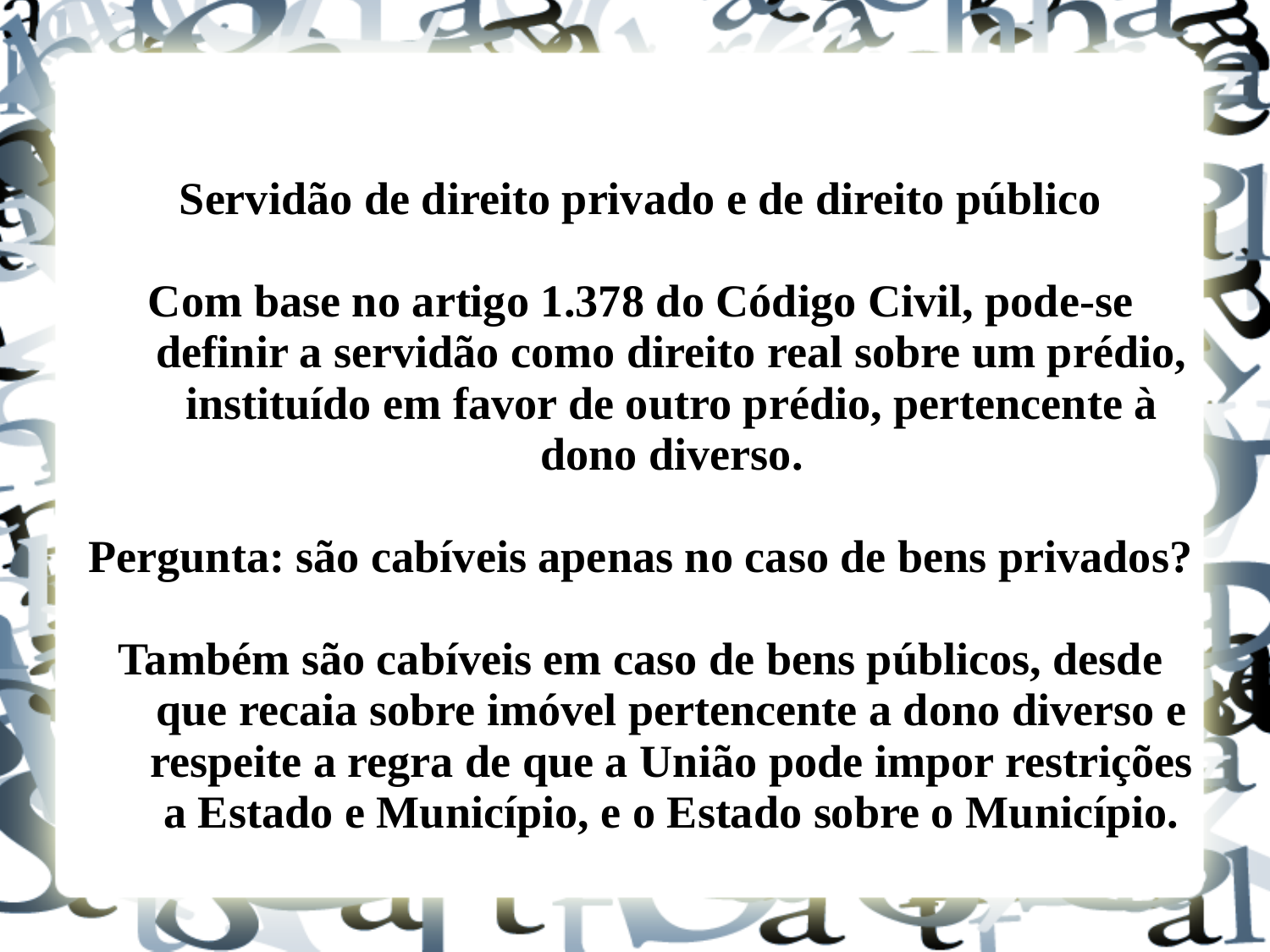

Servidão de direito privado e de direito público

Com base no artigo 1.378 do Código Civil, pode-se definir a servidão como direito real sobre um prédio, instituído em favor de outro prédio, pertencente à dono diverso.

Pergunta: são cabíveis apenas no caso de bens privados?

Também são cabíveis em caso de bens públicos, desde que recaia sobre imóvel pertencente a dono diverso e respeite a regra de que a União pode impor restrições a Estado e Município, e o Estado sobre o Município.